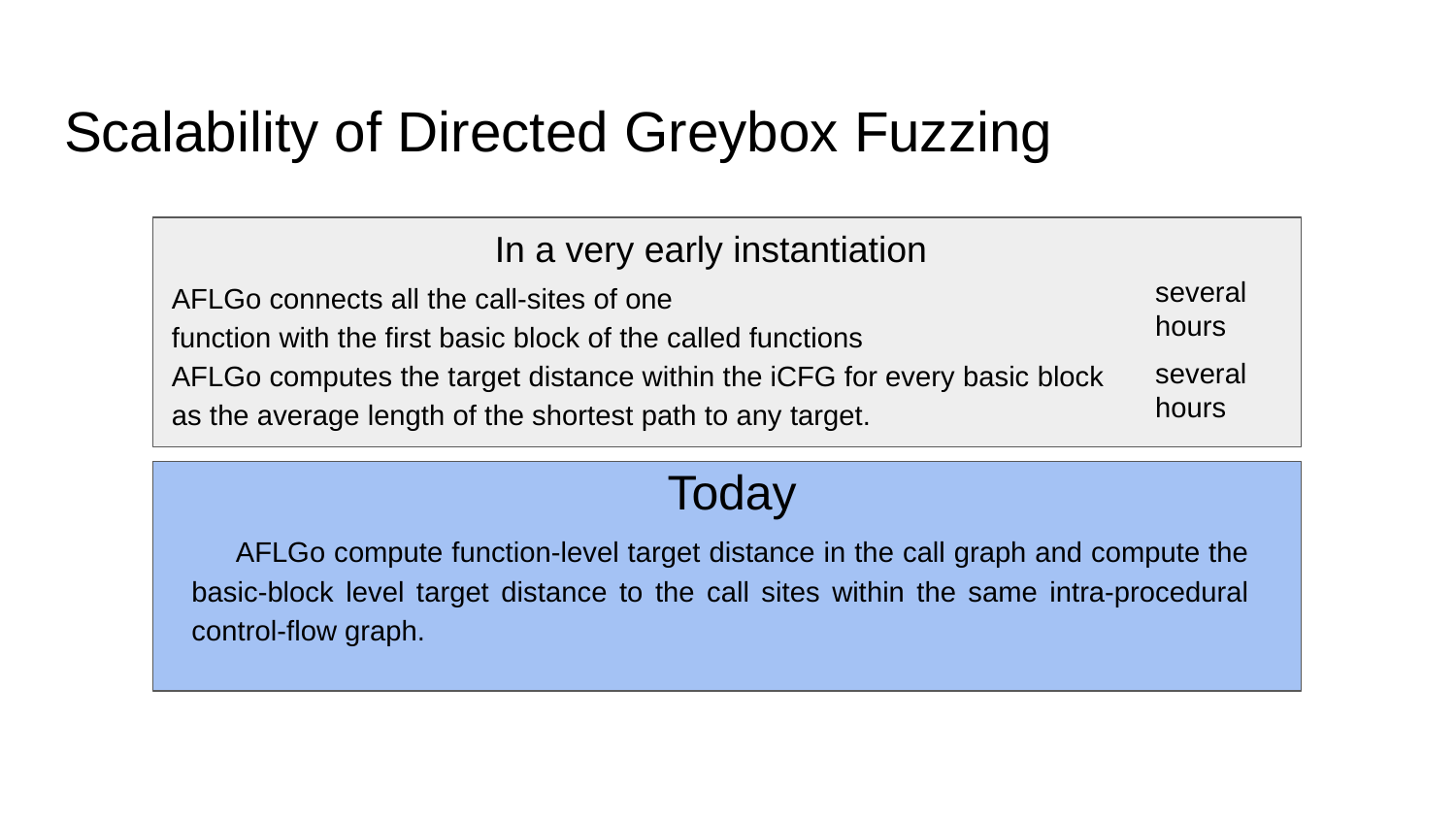

# Scalability of Directed Greybox Fuzzing

In a very early instantiation

several
hours
AFLGo connects all the call-sites of one
function with the first basic block of the called functions

AFLGo computes the target distance within the iCFG for every basic block as the average length of the shortest path to any target.

several
hours
Today

     AFLGo compute function-level target distance in the call graph and compute the basic-block level target distance to the call sites within the same intra-procedural control-flow graph.